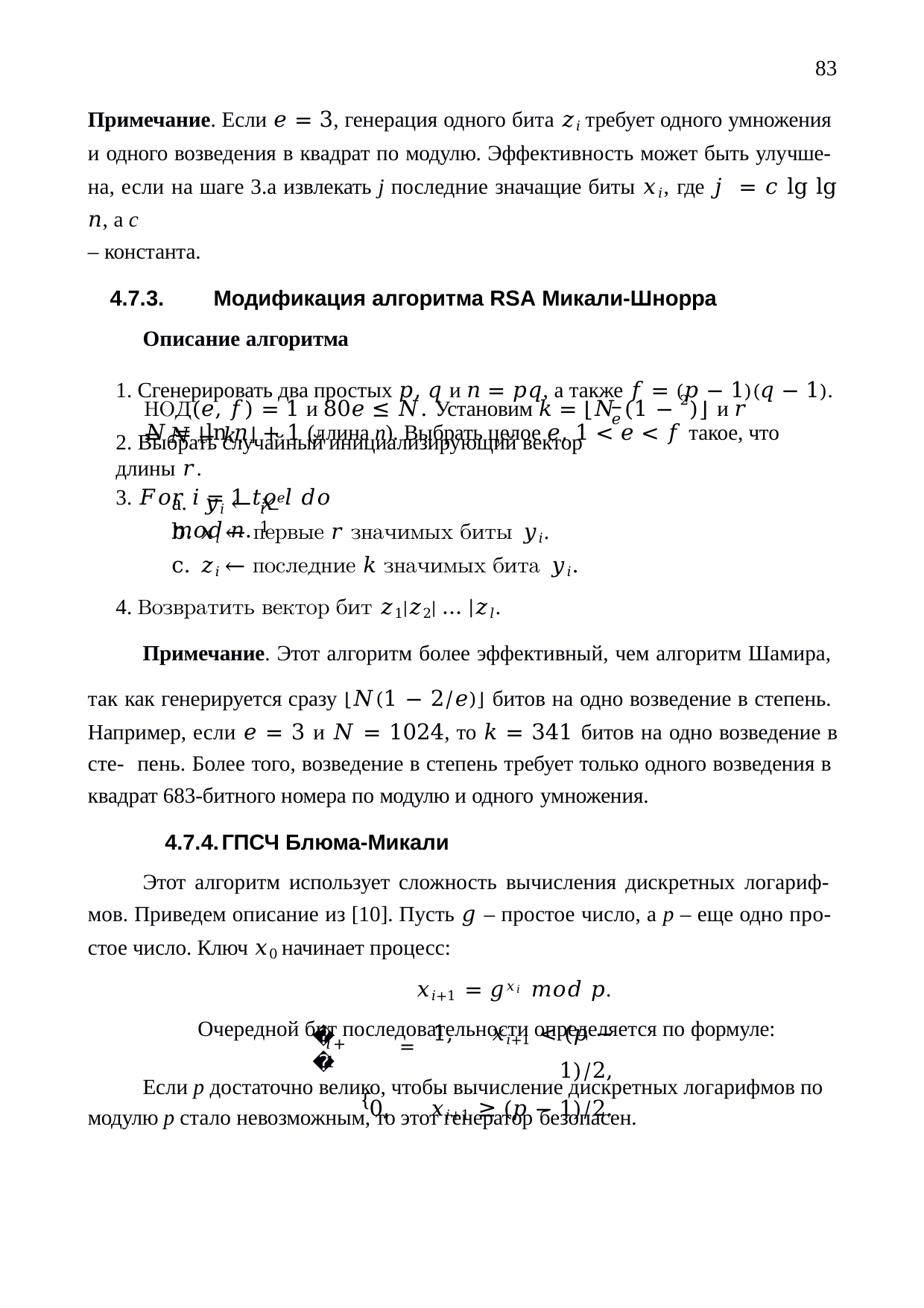

83
Примечание. Если 𝑒 = 3, генерация одного бита 𝑧𝑖 требует одного умножения  и одного возведения в квадрат по модулю. Эффективность может быть улучше-  на, если на шаге 3.а извлекать j последние значащие биты 𝑥𝑖, где 𝑗  = 𝑐 lg lg 𝑛, а c
– константа.
4.7.3.	Модификация алгоритма RSA Микали-Шнорра
Описание алгоритма
1. Сгенерировать два простых 𝑝, 𝑞 и 𝑛 = 𝑝𝑞, а также 𝑓 = (𝑝 − 1)(𝑞 − 1).
𝑁 = ⌊ln 𝑛⌋ + 1 (длина n). Выбрать целое 𝑒, 1 < 𝑒 < 𝑓 такое, что
НОД(𝑒, 𝑓) = 1 и 80𝑒 ≤ 𝑁. Установим 𝑘 = ⌊𝑁 (1 − 2)⌋ и 𝑟 = 𝑁 − 𝑘.

𝑒
2. Выбрать случайный инициализирующий вектор длины 𝑟.
3. 𝐹𝑜𝑟 𝑖 = 1 𝑡𝑜 𝑙 𝑑𝑜
a.   𝑦𝑖 ← 𝑥𝑒	𝑚𝑜𝑑 𝑛.
𝑖−1
𝑥𝑖 ← первые 𝑟 значимых биты 𝑦𝑖.
𝑧𝑖 ← последние 𝑘 значимых бита 𝑦𝑖.
4. Возвратить вектор бит 𝑧1|𝑧2| … |𝑧𝑙.
Примечание. Этот алгоритм более эффективный, чем алгоритм Шамира,  так как генерируется сразу ⌊𝑁(1 − 2/𝑒)⌋ битов на одно возведение в степень.  Например, если 𝑒 = 3 и 𝑁 = 1024, то 𝑘 = 341 битов на одно возведение в сте-  пень. Более того, возведение в степень требует только одного возведения в  квадрат 683-битного номера по модулю и одного умножения.
4.7.4.	ГПСЧ Блюма-Микали
Этот алгоритм использует сложность вычисления дискретных логариф-  мов. Приведем описание из [10]. Пусть 𝑔 – простое число, а p – еще одно про-  стое число. Ключ 𝑥0 начинает процесс:
𝑥𝑖+1  = 𝑔𝑥𝑖  𝑚𝑜𝑑 𝑝.
Очередной бит последовательности определяется по формуле:
=   1,	𝑥𝑖+1  < (𝑝 − 1)/2,
{0,	𝑥𝑖+1  ≥ (𝑝 − 1)/2.
𝑋
𝑖+1
Если p достаточно велико, чтобы вычисление дискретных логарифмов по  модулю p стало невозможным, то этот генератор безопасен.